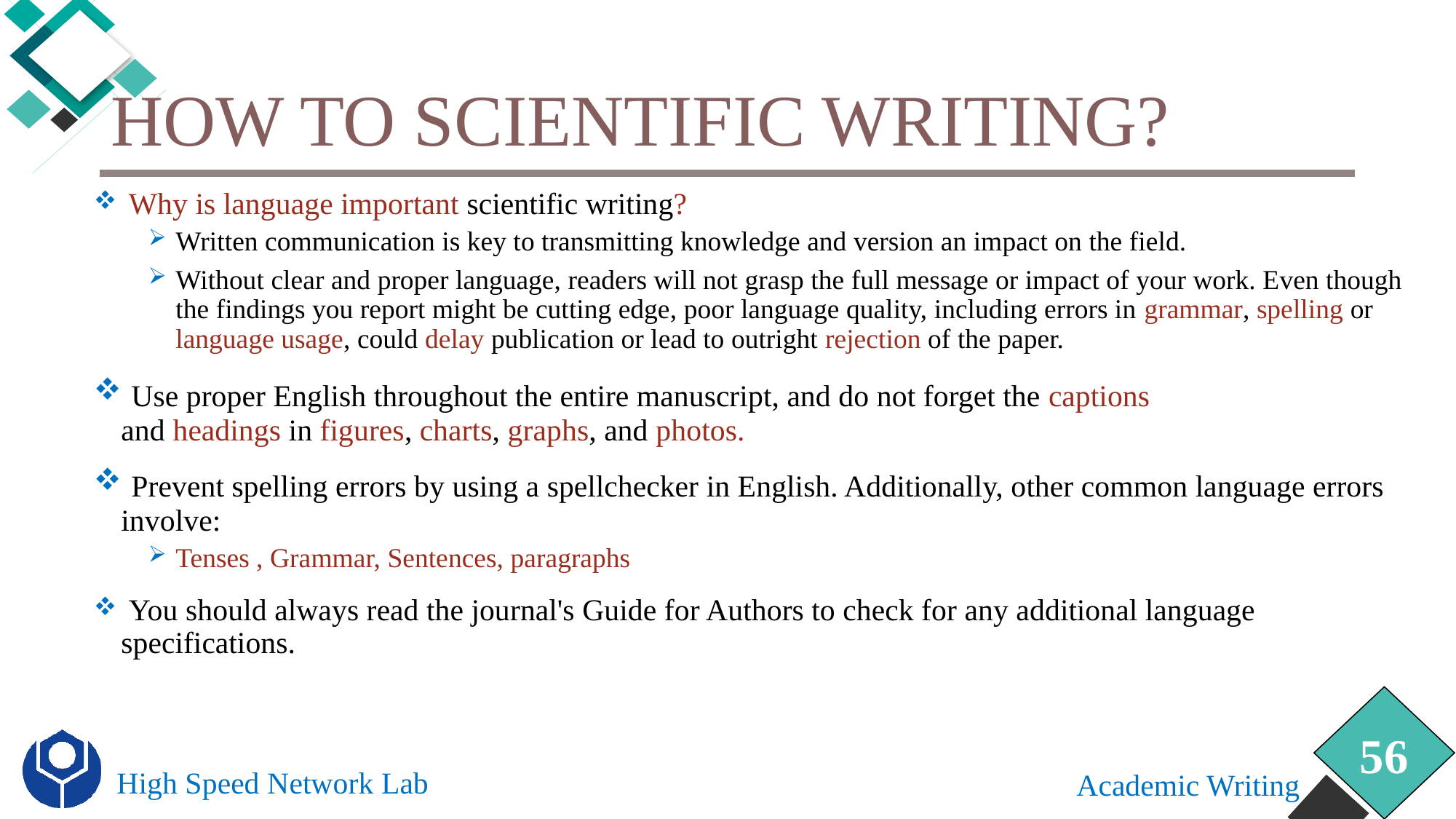

# How to scientific writing?
 Why is language important scientific writing?
Written communication is key to transmitting knowledge and version an impact on the field.
Without clear and proper language, readers will not grasp the full message or impact of your work. Even though the findings you report might be cutting edge, poor language quality, including errors in grammar, spelling or language usage, could delay publication or lead to outright rejection of the paper.
 Use proper English throughout the entire manuscript, and do not forget the captions
and headings in figures, charts, graphs, and photos.
 Prevent spelling errors by using a spellchecker in English. Additionally, other common language errors involve:
Tenses , Grammar, Sentences, paragraphs
 You should always read the journal's Guide for Authors to check for any additional language specifications.